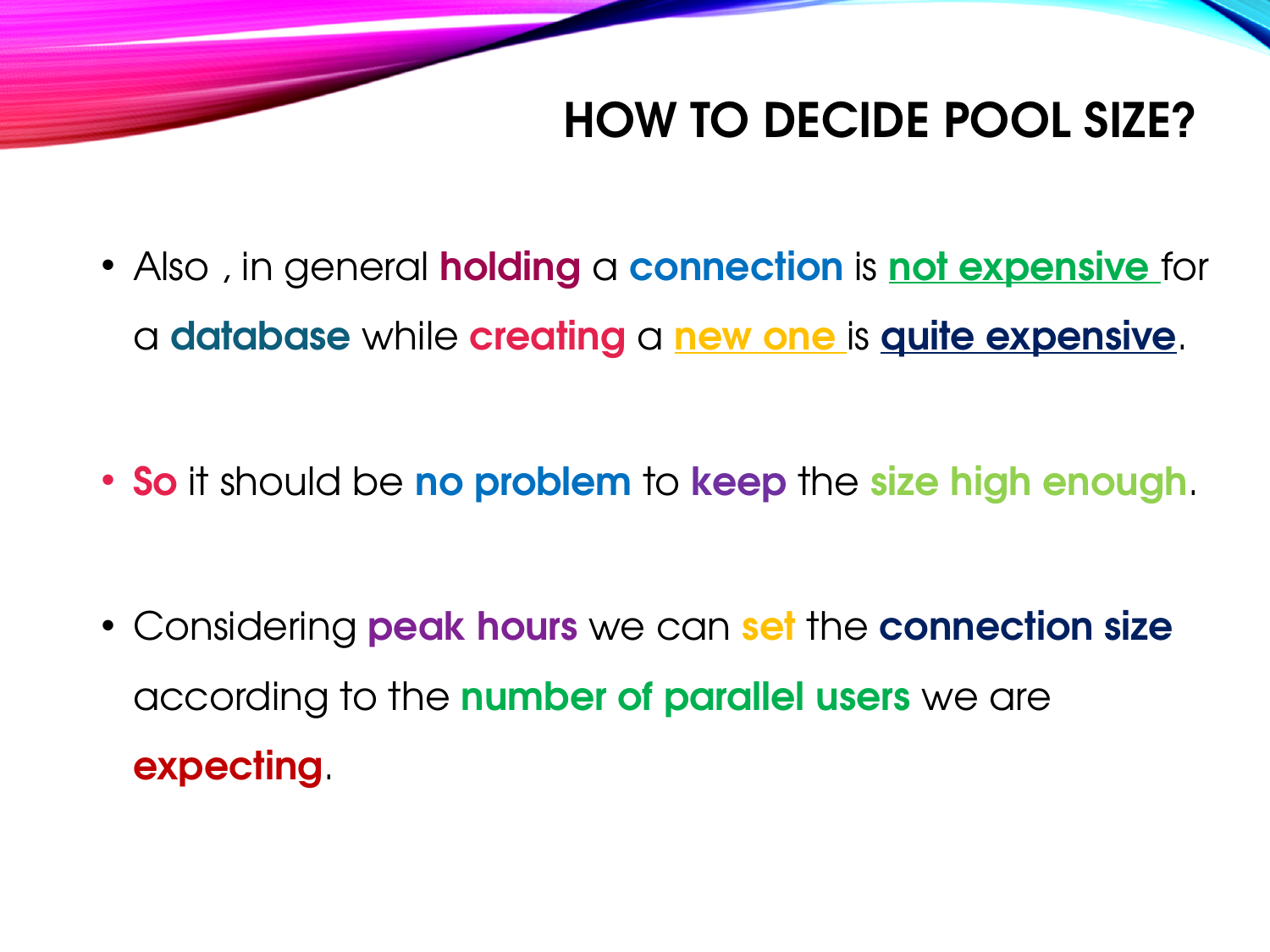

# How to decide pool size?
Also , in general holding a connection is not expensive for a database while creating a new one is quite expensive.

So it should be no problem to keep the size high enough.

Considering peak hours we can set the connection size according to the number of parallel users we are expecting.